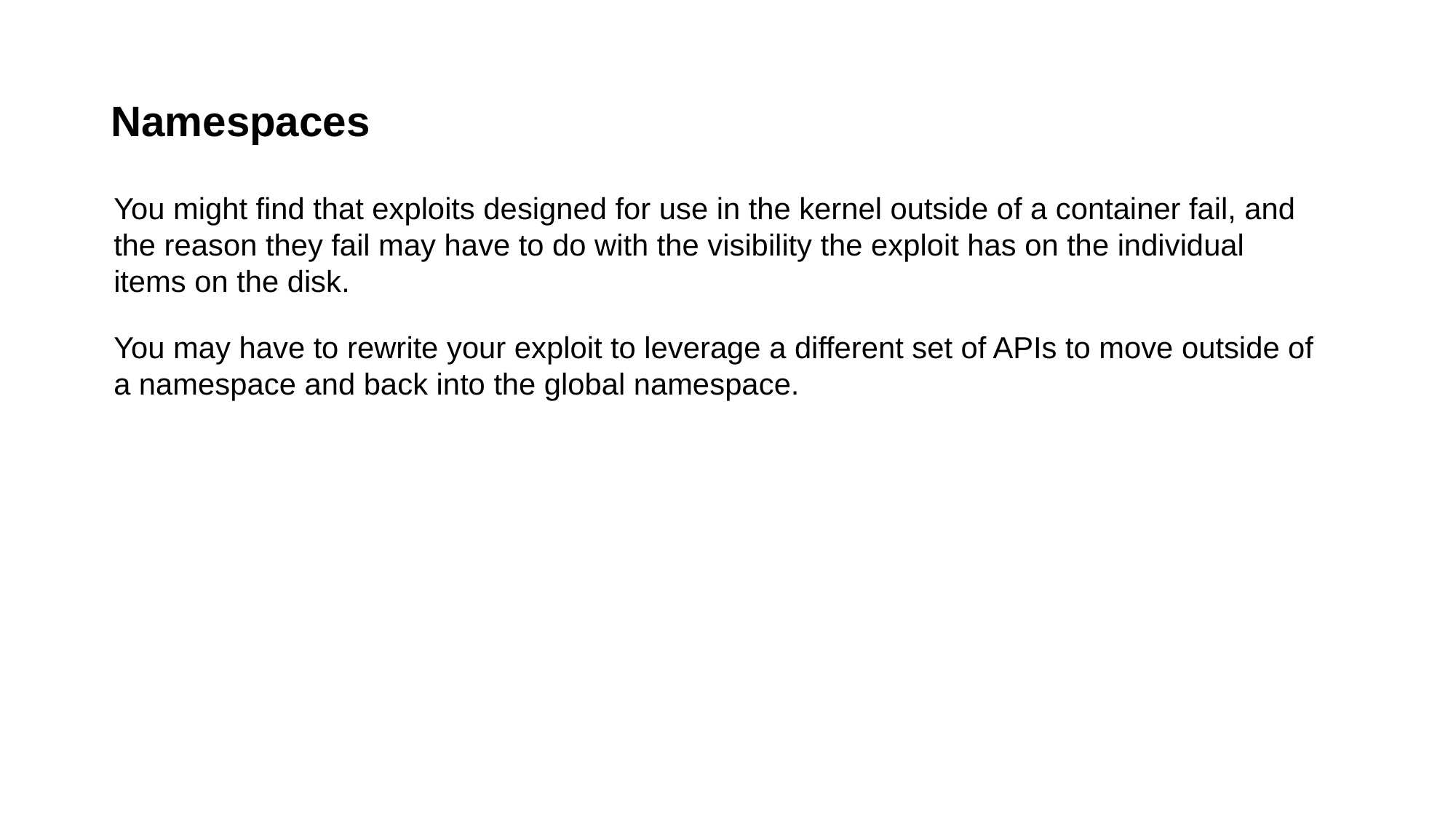

# Namespaces
You might find that exploits designed for use in the kernel outside of a container fail, and the reason they fail may have to do with the visibility the exploit has on the individual items on the disk.
You may have to rewrite your exploit to leverage a different set of APIs to move outside of a namespace and back into the global namespace.